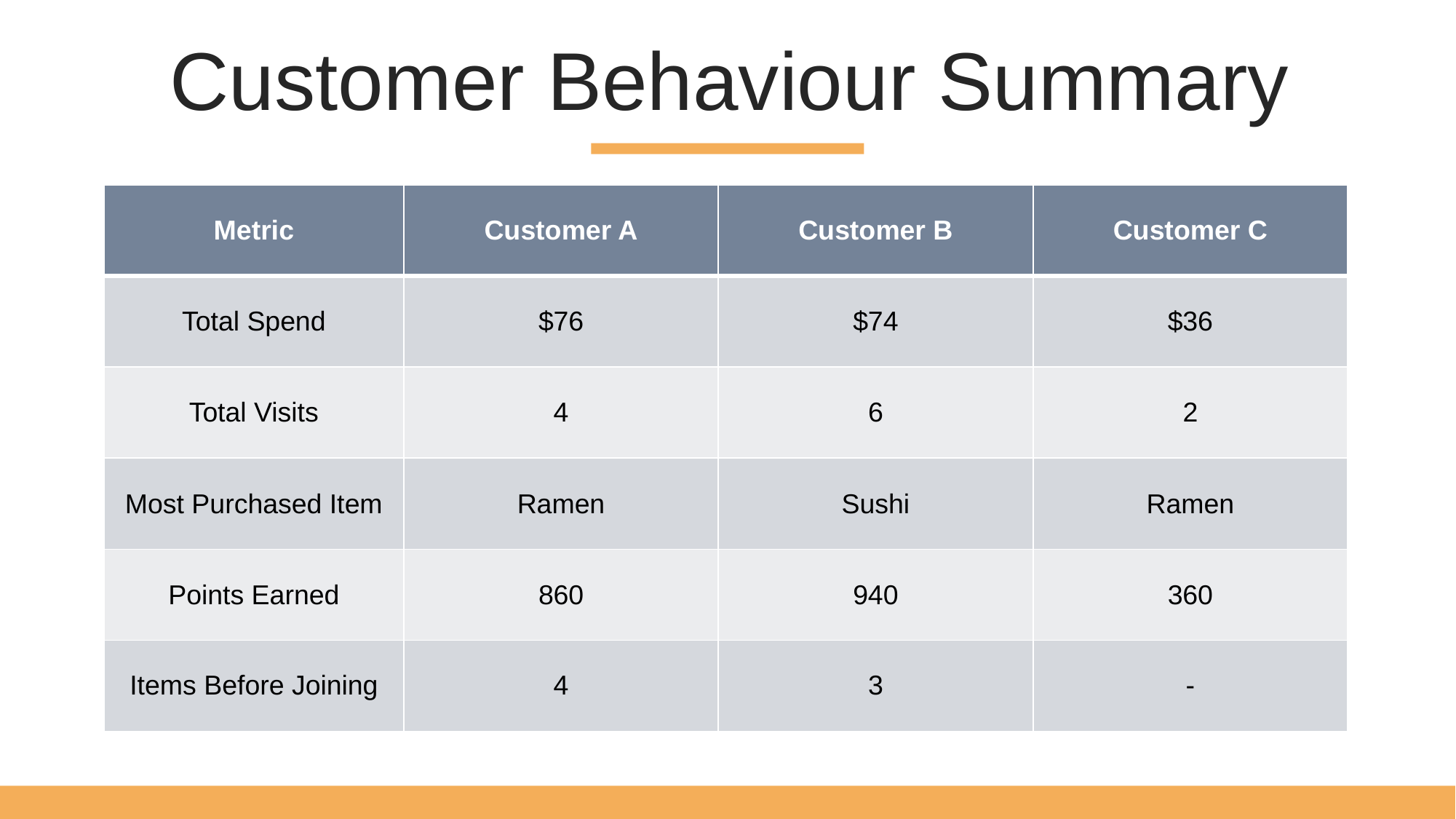

Customer Behaviour Summary
| Metric | Customer A | Customer B | Customer C |
| --- | --- | --- | --- |
| Total Spend | $76 | $74 | $36 |
| Total Visits | 4 | 6 | 2 |
| Most Purchased Item | Ramen | Sushi | Ramen |
| Points Earned | 860 | 940 | 360 |
| Items Before Joining | 4 | 3 | - |